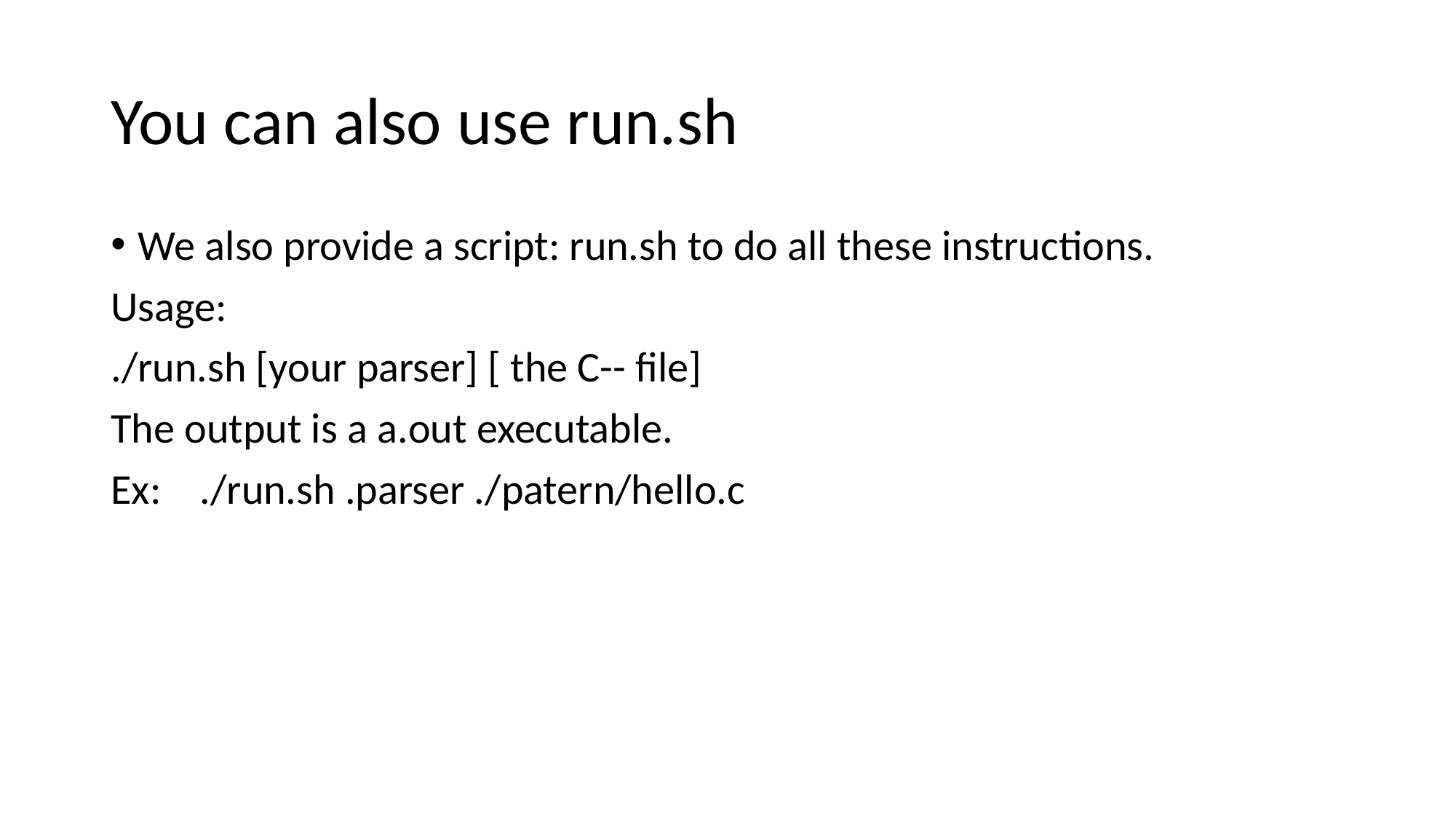

# You can also use run.sh
We also provide a script: run.sh to do all these instructions.
Usage:
./run.sh [your parser] [ the C-- file]
The output is a a.out executable.
Ex:    ./run.sh .parser ./patern/hello.c